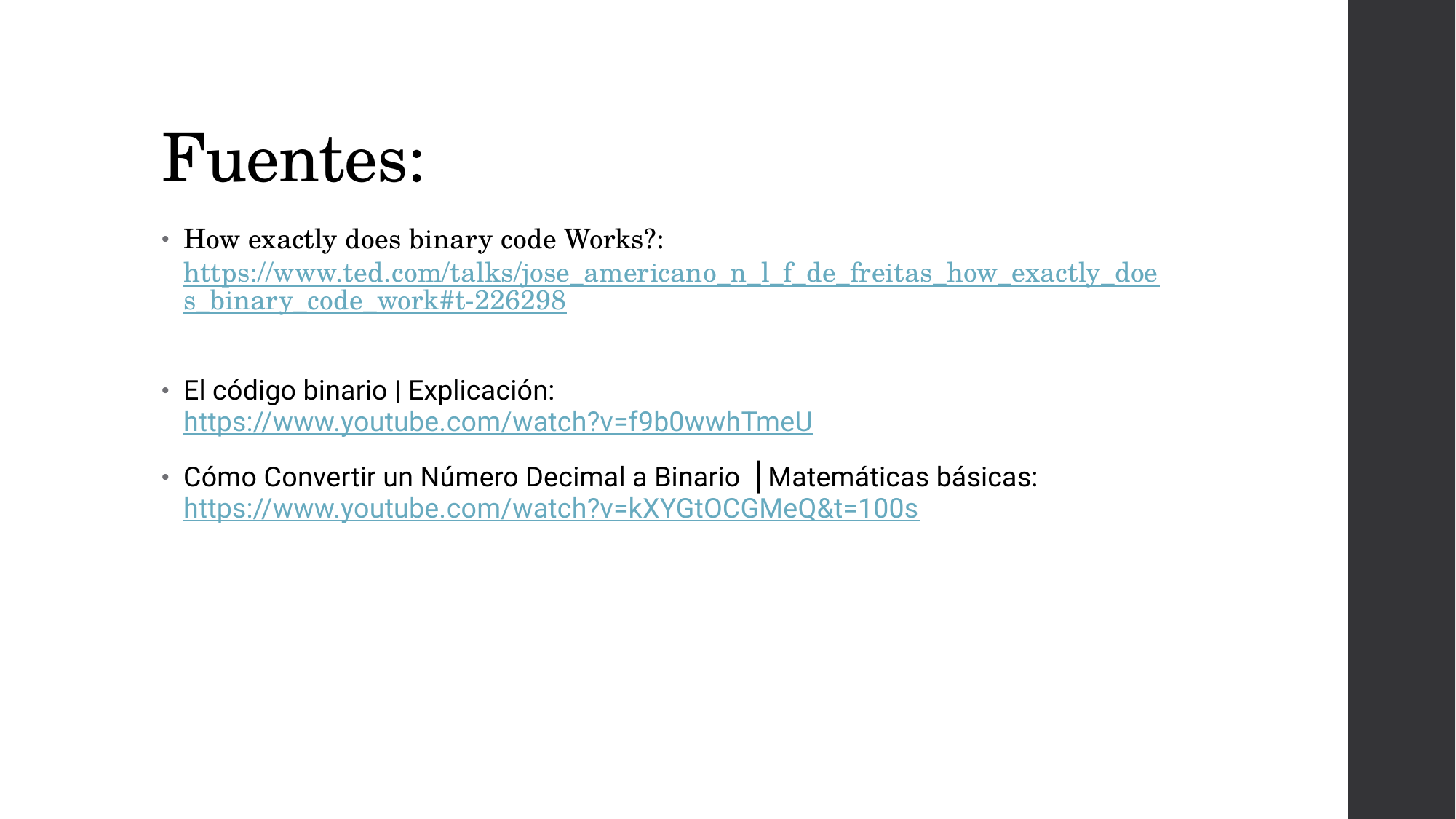

# Fuentes:
How exactly does binary code Works?: https://www.ted.com/talks/jose_americano_n_l_f_de_freitas_how_exactly_does_binary_code_work#t-226298
El código binario | Explicación: https://www.youtube.com/watch?v=f9b0wwhTmeU
Cómo Convertir un Número Decimal a Binario ⎪Matemáticas básicas: https://www.youtube.com/watch?v=kXYGtOCGMeQ&t=100s